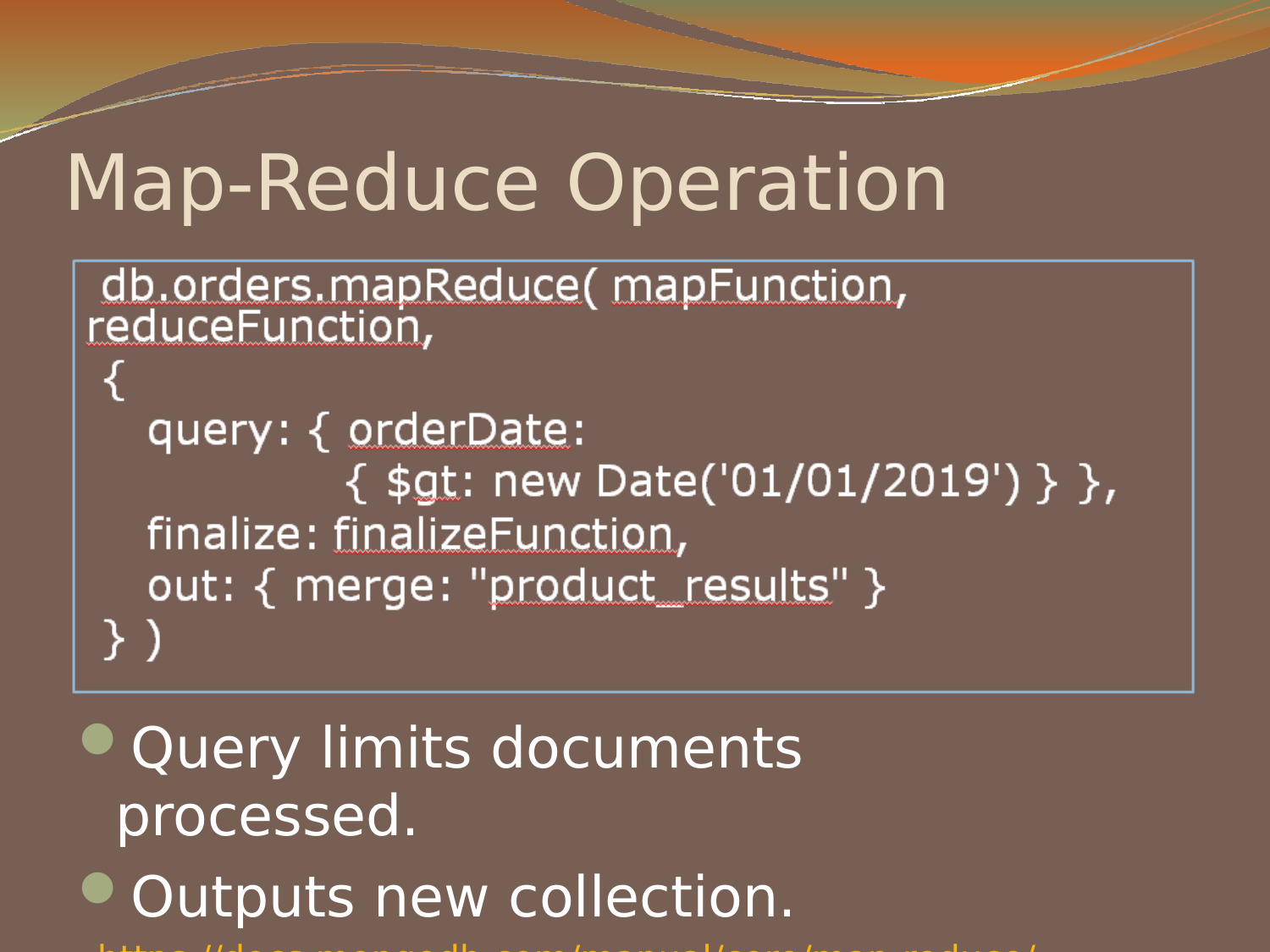

# Map-Reduce Operation

Query limits documents processed.
Outputs new collection.
https://docs.mongodb.com/manual/core/map-reduce/